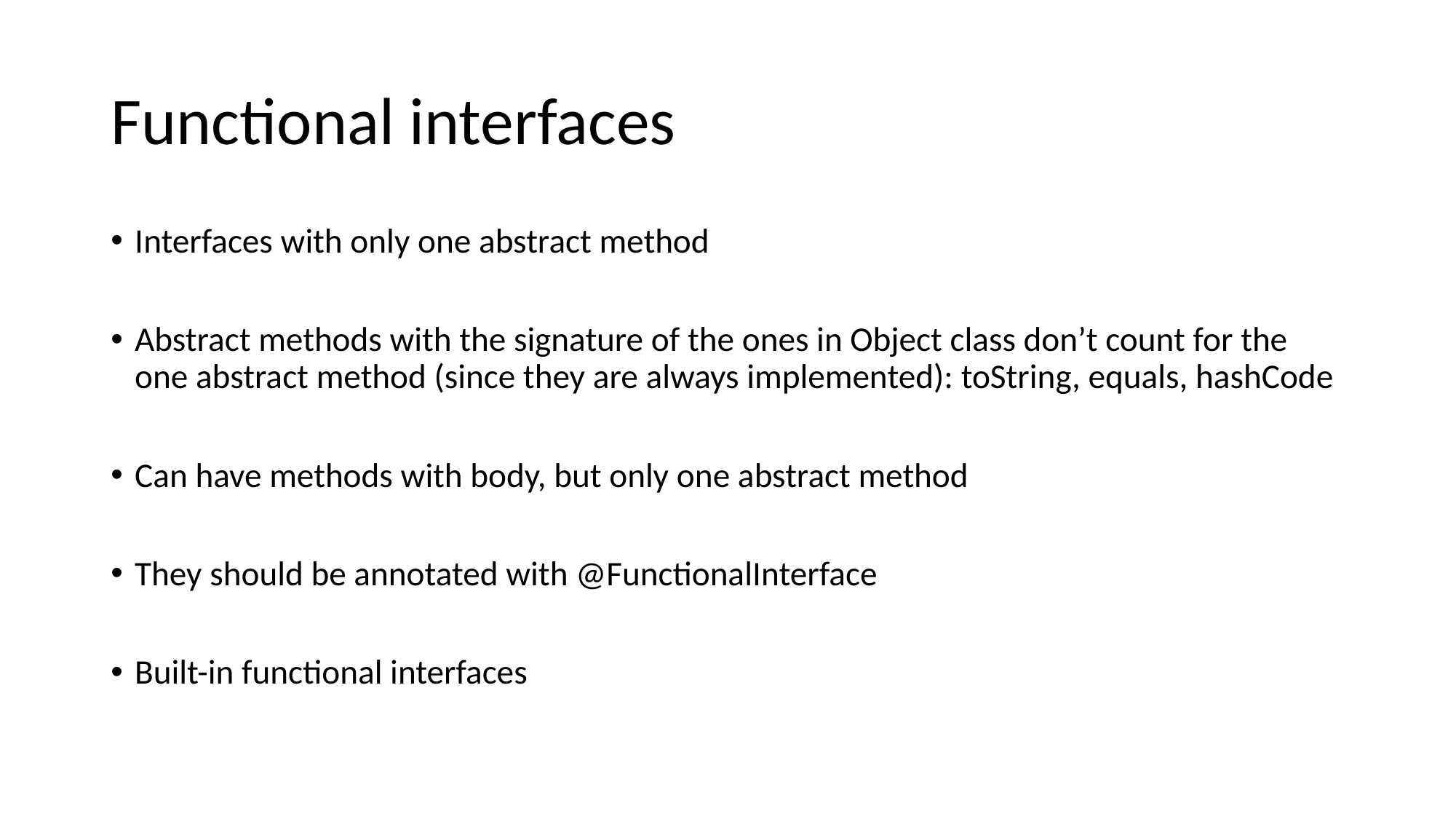

# Functional interfaces
Interfaces with only one abstract method

Abstract methods with the signature of the ones in Object class don’t count for the one abstract method (since they are always implemented): toString, equals, hashCode

Can have methods with body, but only one abstract method

They should be annotated with @FunctionalInterface

Built-in functional interfaces